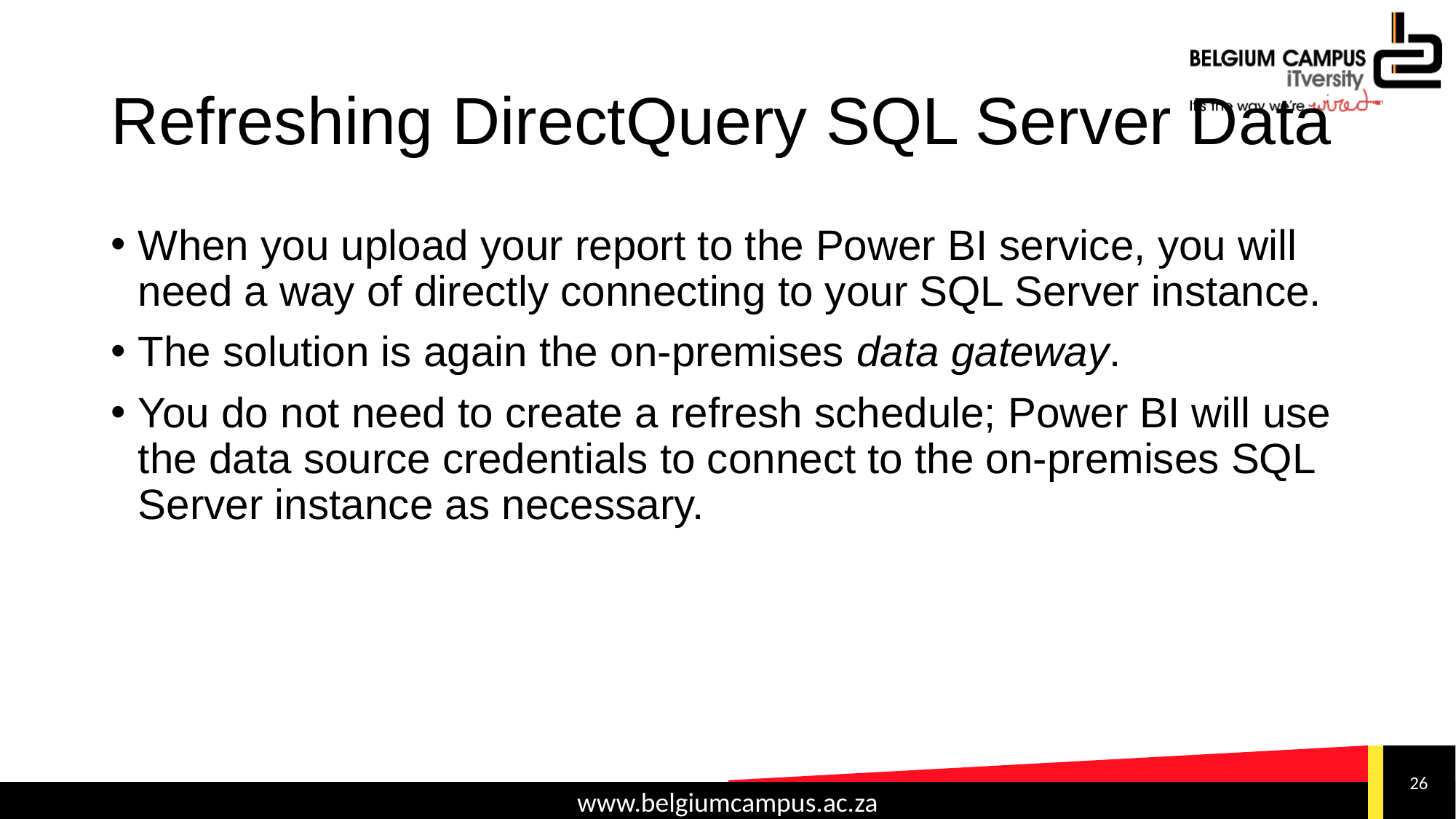

# Refreshing DirectQuery SQL Server Data
When you upload your report to the Power BI service, you will need a way of directly connecting to your SQL Server instance.
The solution is again the on-premises data gateway.
You do not need to create a refresh schedule; Power BI will use the data source credentials to connect to the on-premises SQL Server instance as necessary.